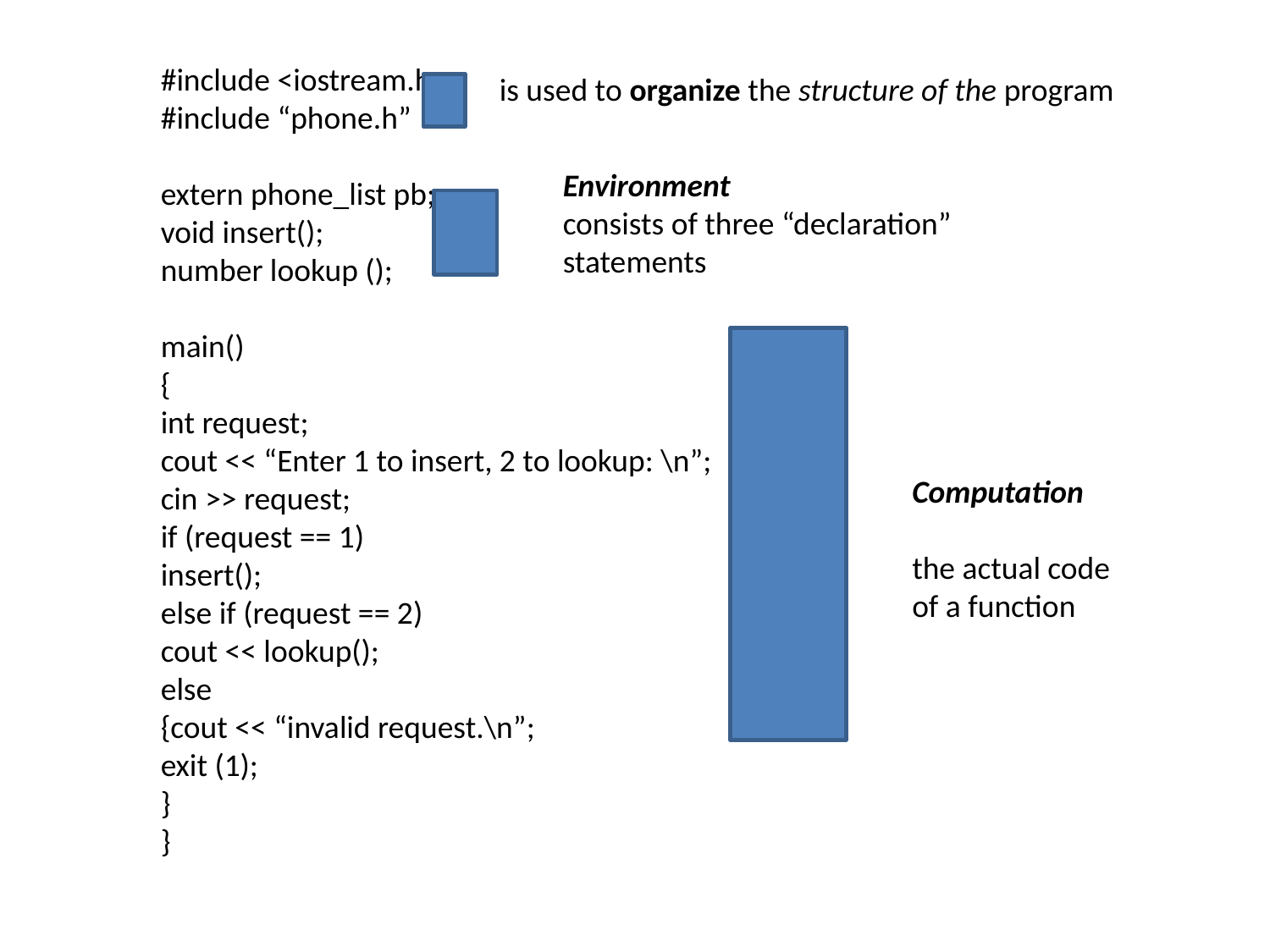

#include <iostream.h>
#include “phone.h”

extern phone_list pb;
void insert();
number lookup ();

main()
{
int request;
cout << “Enter 1 to insert, 2 to lookup: \n”;
cin >> request;
if (request == 1)
insert();
else if (request == 2)
cout << lookup();
else
{cout << “invalid request.\n”;
exit (1);
}
}

is used to organize the structure of the program

Environment
consists of three “declaration” statements

Computation

the actual code of a function